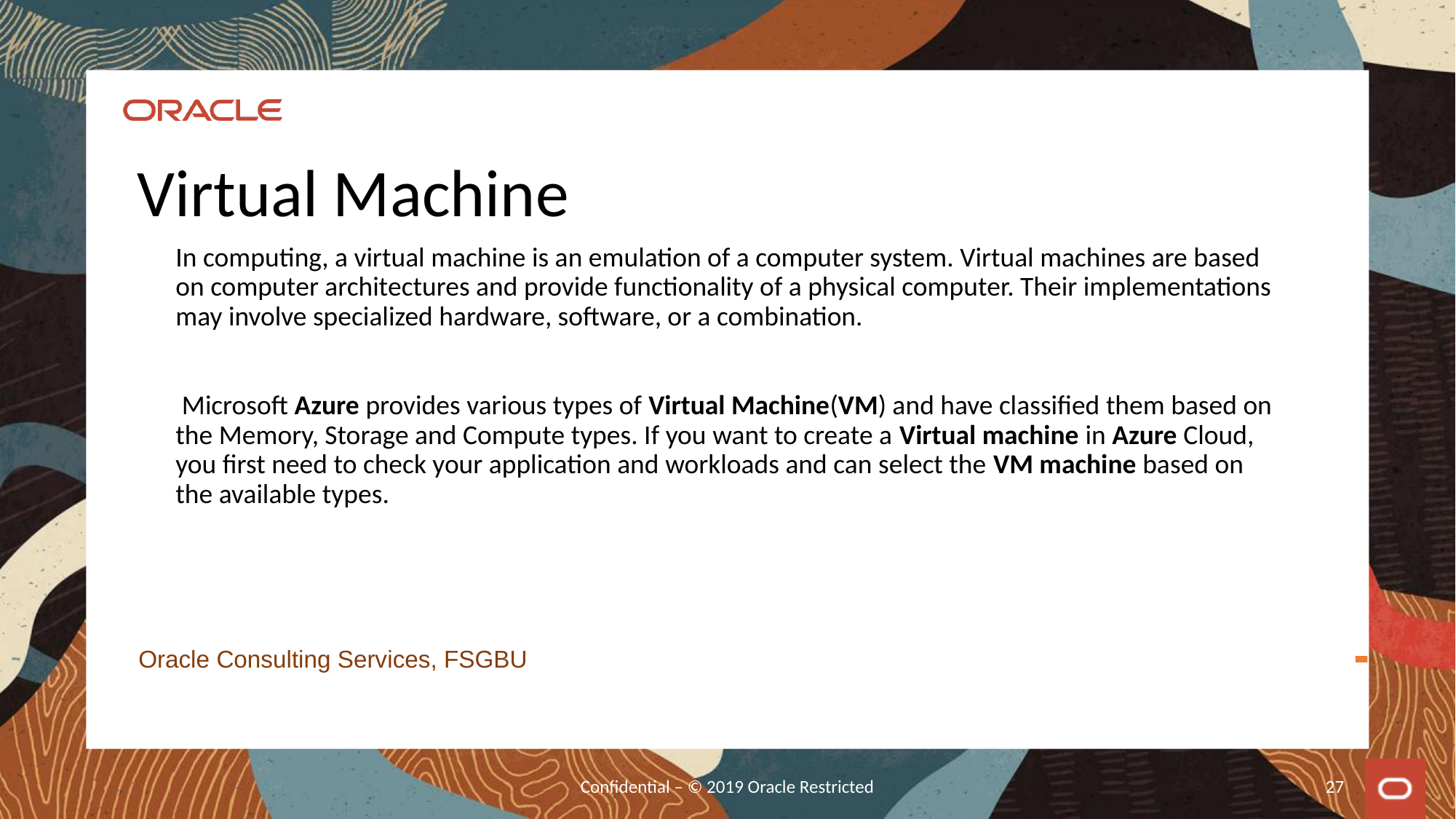

# Virtual Machine
In computing, a virtual machine is an emulation of a computer system. Virtual machines are based on computer architectures and provide functionality of a physical computer. Their implementations may involve specialized hardware, software, or a combination.

 Microsoft Azure provides various types of Virtual Machine(VM) and have classified them based on the Memory, Storage and Compute types. If you want to create a Virtual machine in Azure Cloud, you first need to check your application and workloads and can select the VM machine based on the available types.

Oracle Consulting Services, FSGBU
Confidential – © 2019 Oracle Restricted
27